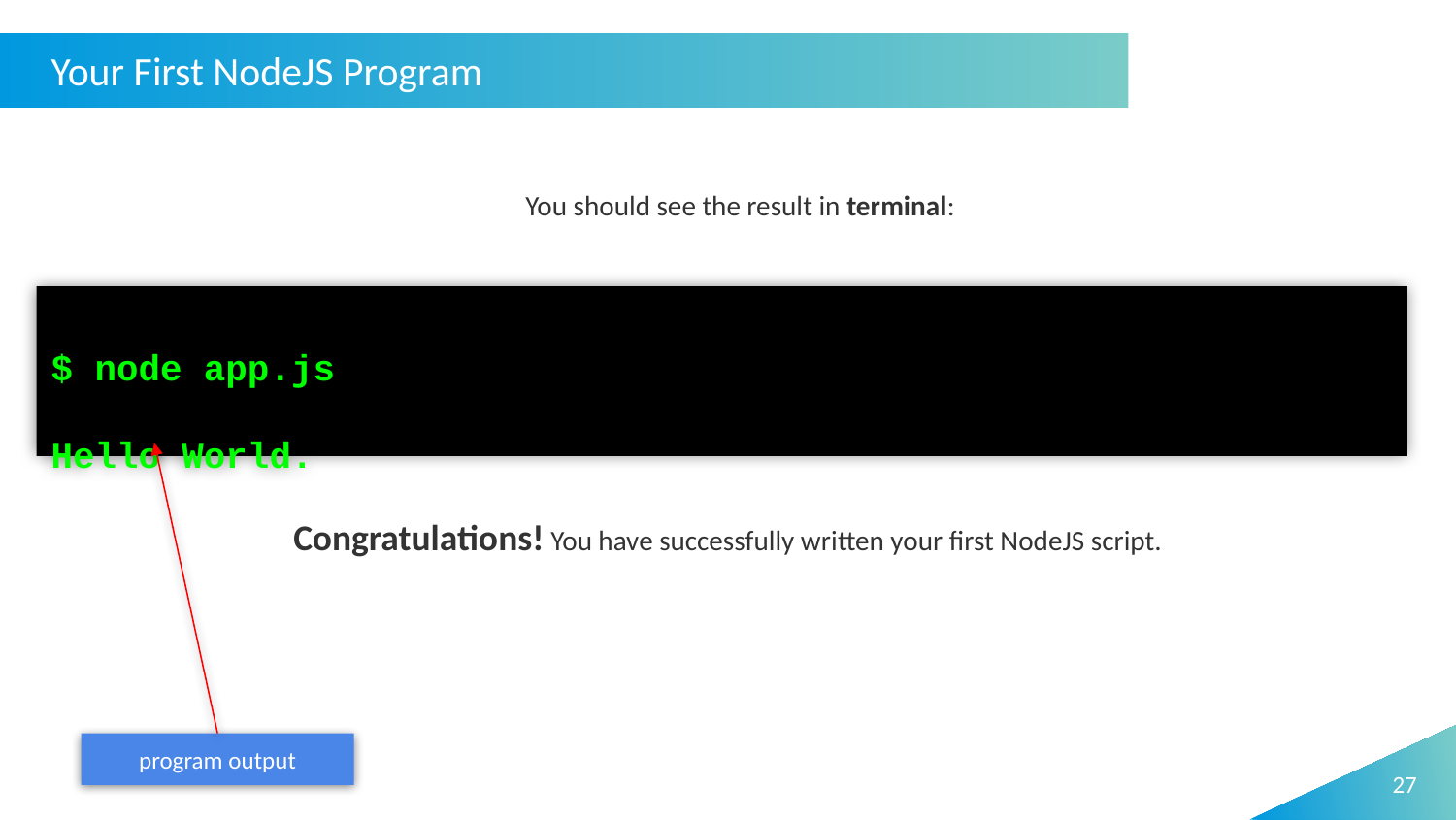

Your First NodeJS Program
You should see the result in terminal:
$ node app.js
Hello World.

Congratulations! You have successfully written your first NodeJS script.

program output
27